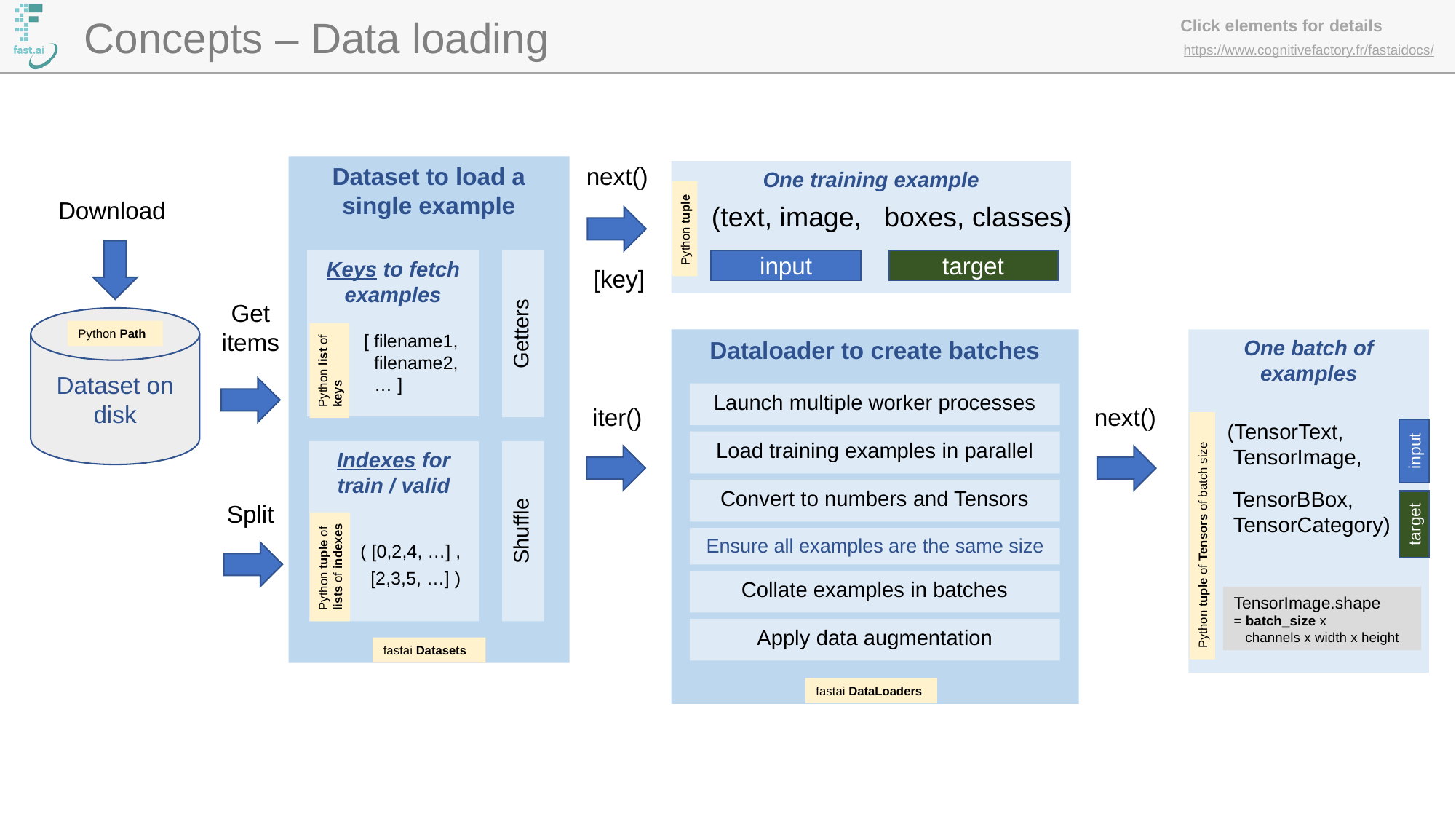

Concepts – Data loading
next()
Dataset to load a single example
One training example
Download
(text, image,   boxes, classes)

Python tuple

Keys to fetch examples
input
target
[key]
Get items
Dataset on disk
Getters
Python Path
[ filename1,
  filename2,
  … ]
One batch of examples
Dataloader to create batches
Python list of keys

Launch multiple worker processes
next()
iter()
(TensorText,
 TensorImage,
 TensorBBox,
 TensorCategory)
Load training examples in parallel
input
Indexes for train / valid

Convert to numbers and Tensors
Split
target
Shuffle
Python tuple of Tensors of batch size
Ensure all examples are the same size
( [0,2,4, …] ,

  [2,3,5, …] )

Python tuple of lists of indexes
Collate examples in batches
TensorImage.shape
= batch_size x
   channels x width x height
Apply data augmentation
fastai Datasets
fastai DataLoaders